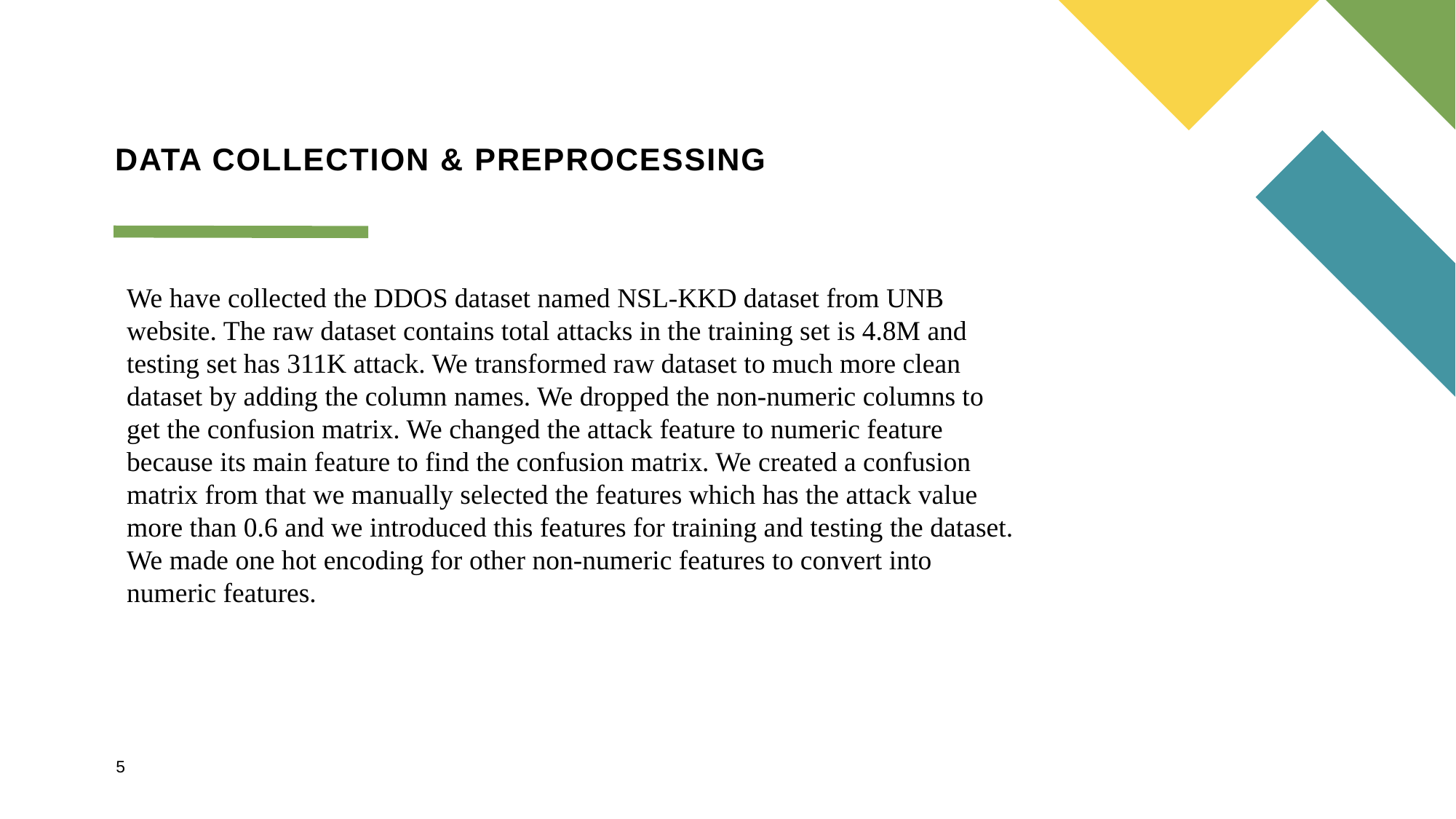

# DATA COLLECTION & PREPROCESSING
We have collected the DDOS dataset named NSL-KKD dataset from UNB website. The raw dataset contains total attacks in the training set is 4.8M and testing set has 311K attack. We transformed raw dataset to much more clean dataset by adding the column names. We dropped the non-numeric columns to get the confusion matrix. We changed the attack feature to numeric feature because its main feature to find the confusion matrix. We created a confusion matrix from that we manually selected the features which has the attack value more than 0.6 and we introduced this features for training and testing the dataset.
We made one hot encoding for other non-numeric features to convert into numeric features.
5